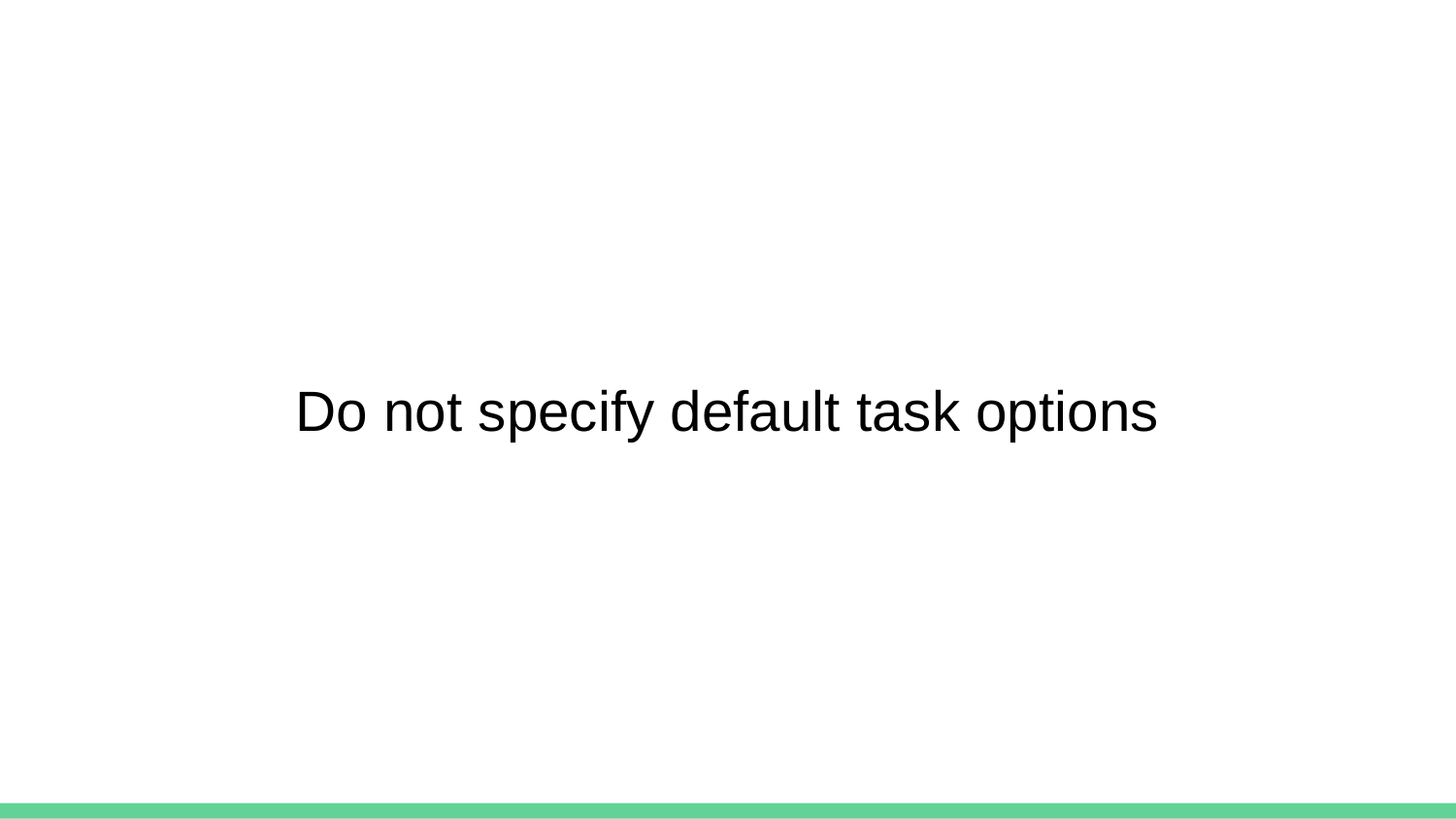

# Do not specify default task options